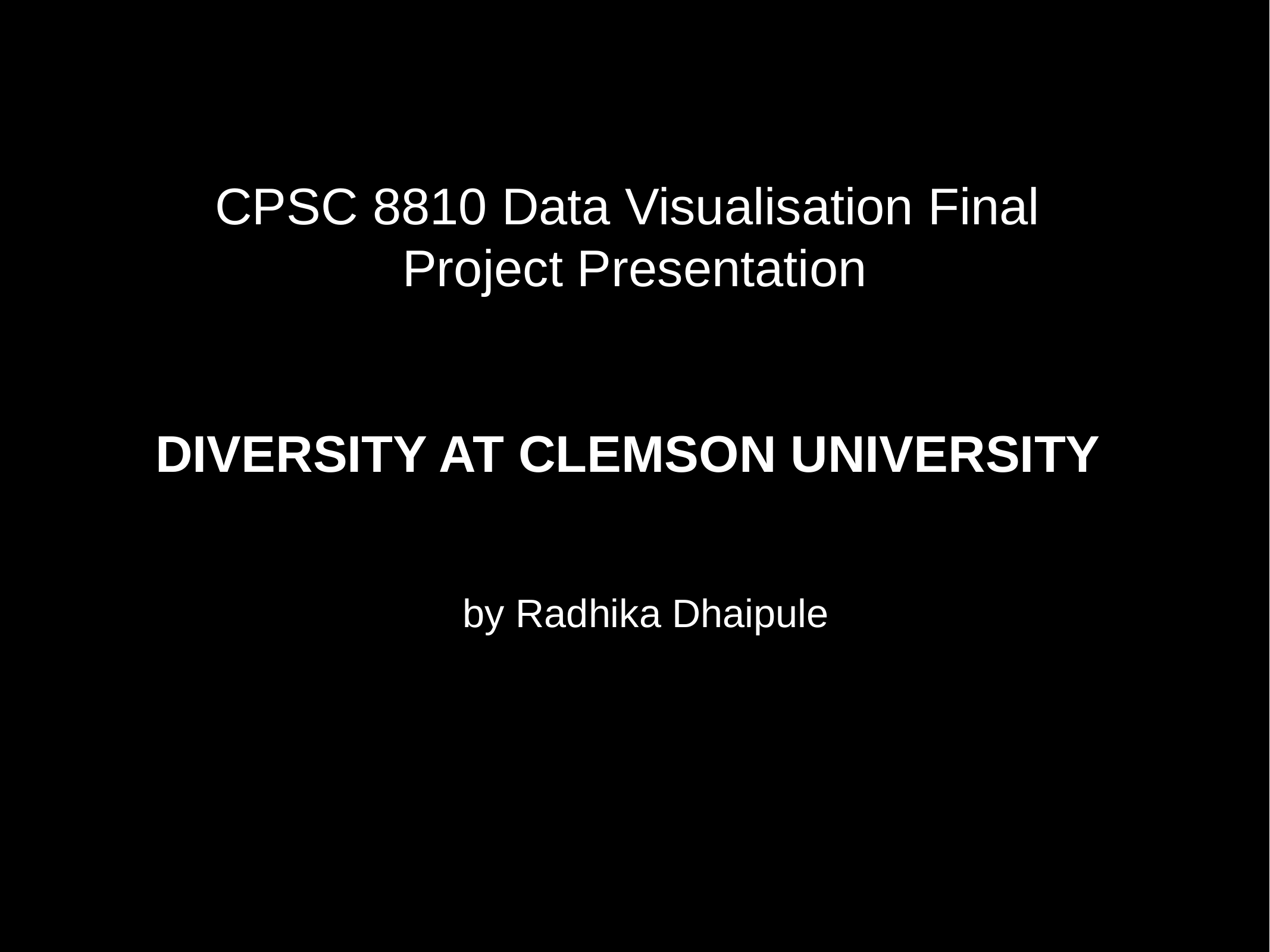

# CPSC 8810 Data Visualisation Final
Project Presentation

DIVERSITY AT CLEMSON UNIVERSITY
by Radhika Dhaipule